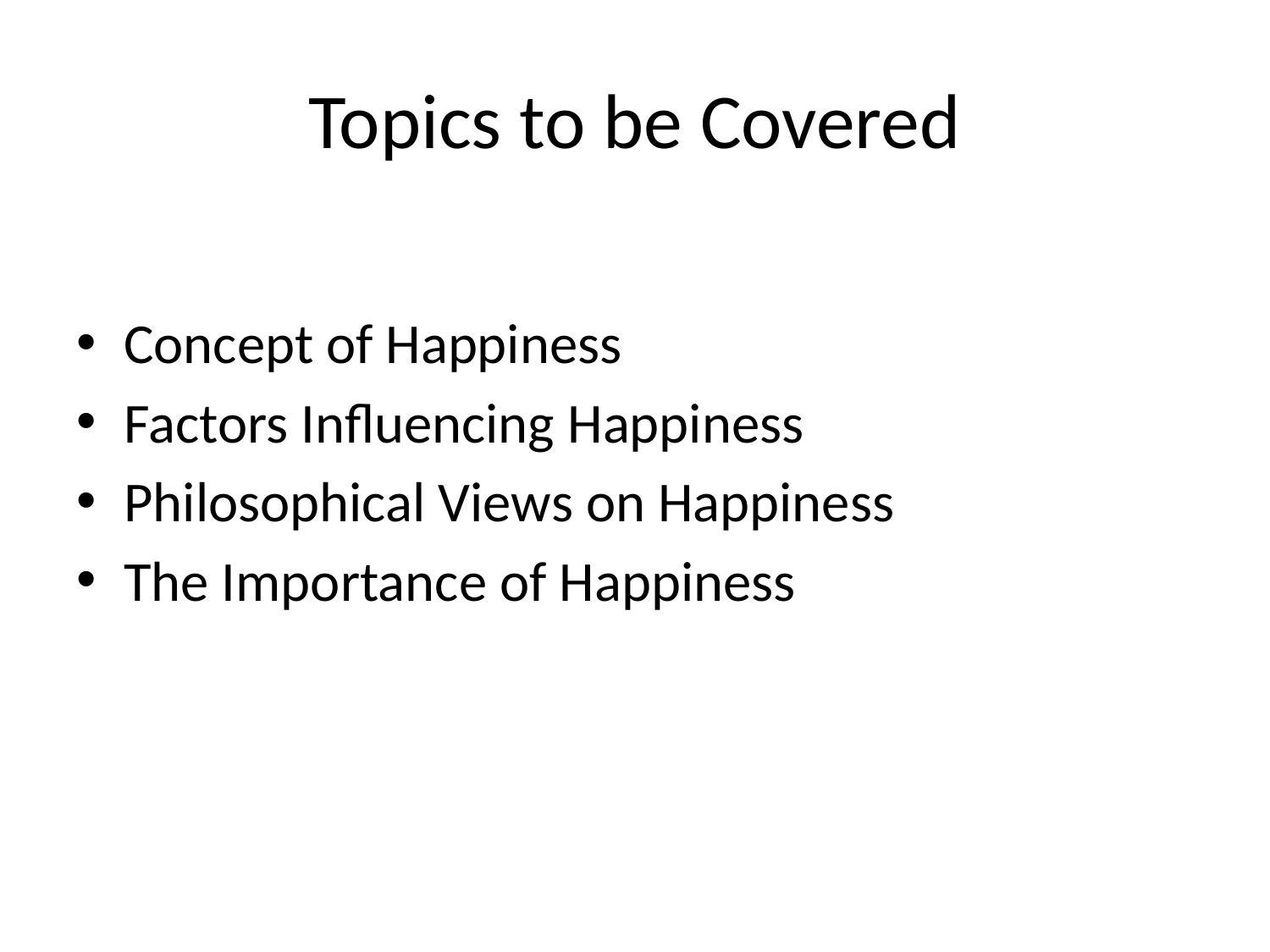

# Topics to be Covered

Concept of Happiness
Factors Influencing Happiness
Philosophical Views on Happiness
The Importance of Happiness